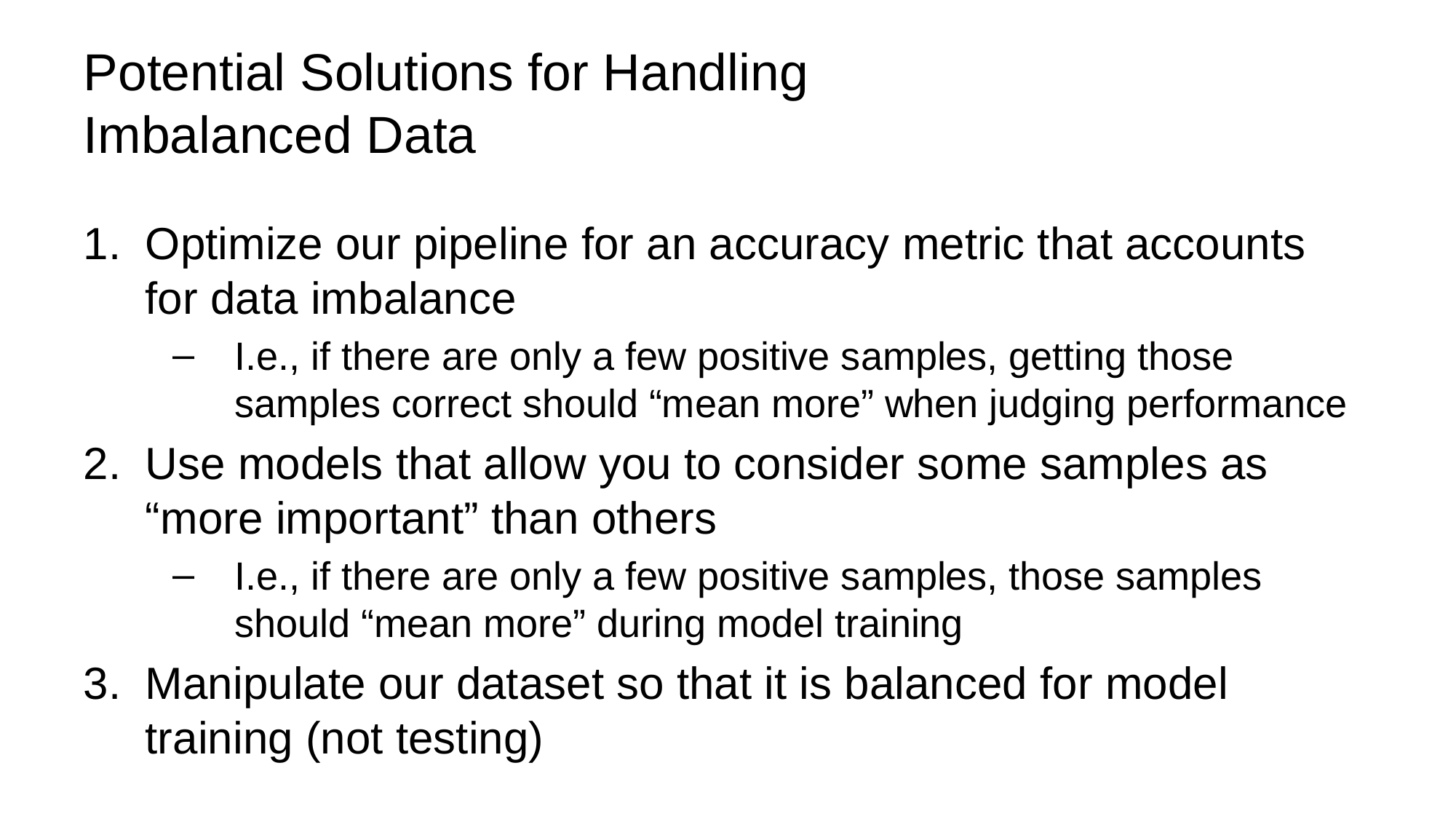

# Potential Solutions for Handling Imbalanced Data
Optimize our pipeline for an accuracy metric that accounts for data imbalance
I.e., if there are only a few positive samples, getting those samples correct should “mean more” when judging performance
Use models that allow you to consider some samples as “more important” than others
I.e., if there are only a few positive samples, those samples should “mean more” during model training
Manipulate our dataset so that it is balanced for model training (not testing)